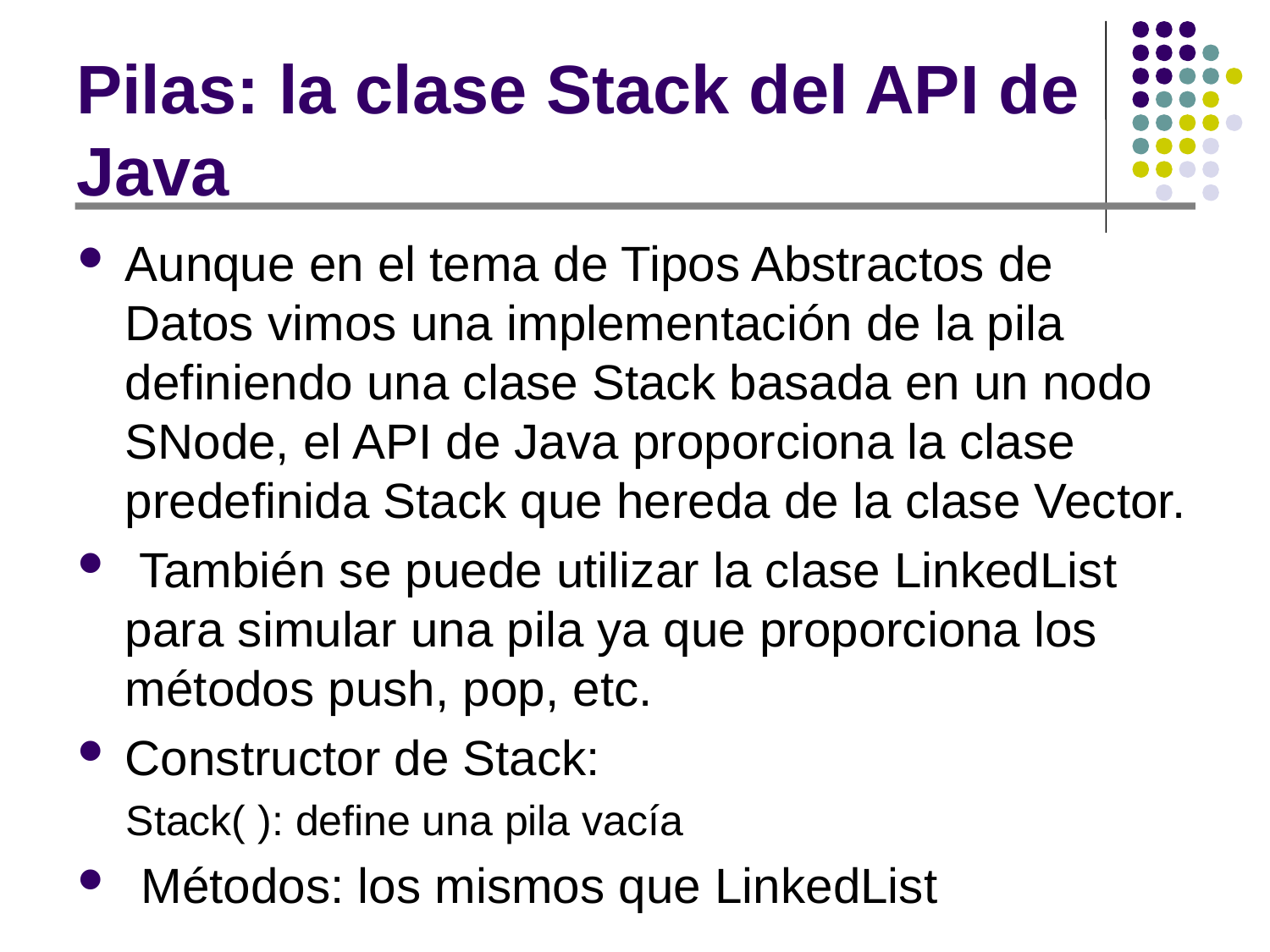

# Pilas: la clase Stack del API de Java
Aunque en el tema de Tipos Abstractos de Datos vimos una implementación de la pila definiendo una clase Stack basada en un nodo SNode, el API de Java proporciona la clase predefinida Stack que hereda de la clase Vector.
 También se puede utilizar la clase LinkedList para simular una pila ya que proporciona los métodos push, pop, etc.
Constructor de Stack:
Stack( ): define una pila vacía
Métodos: los mismos que LinkedList